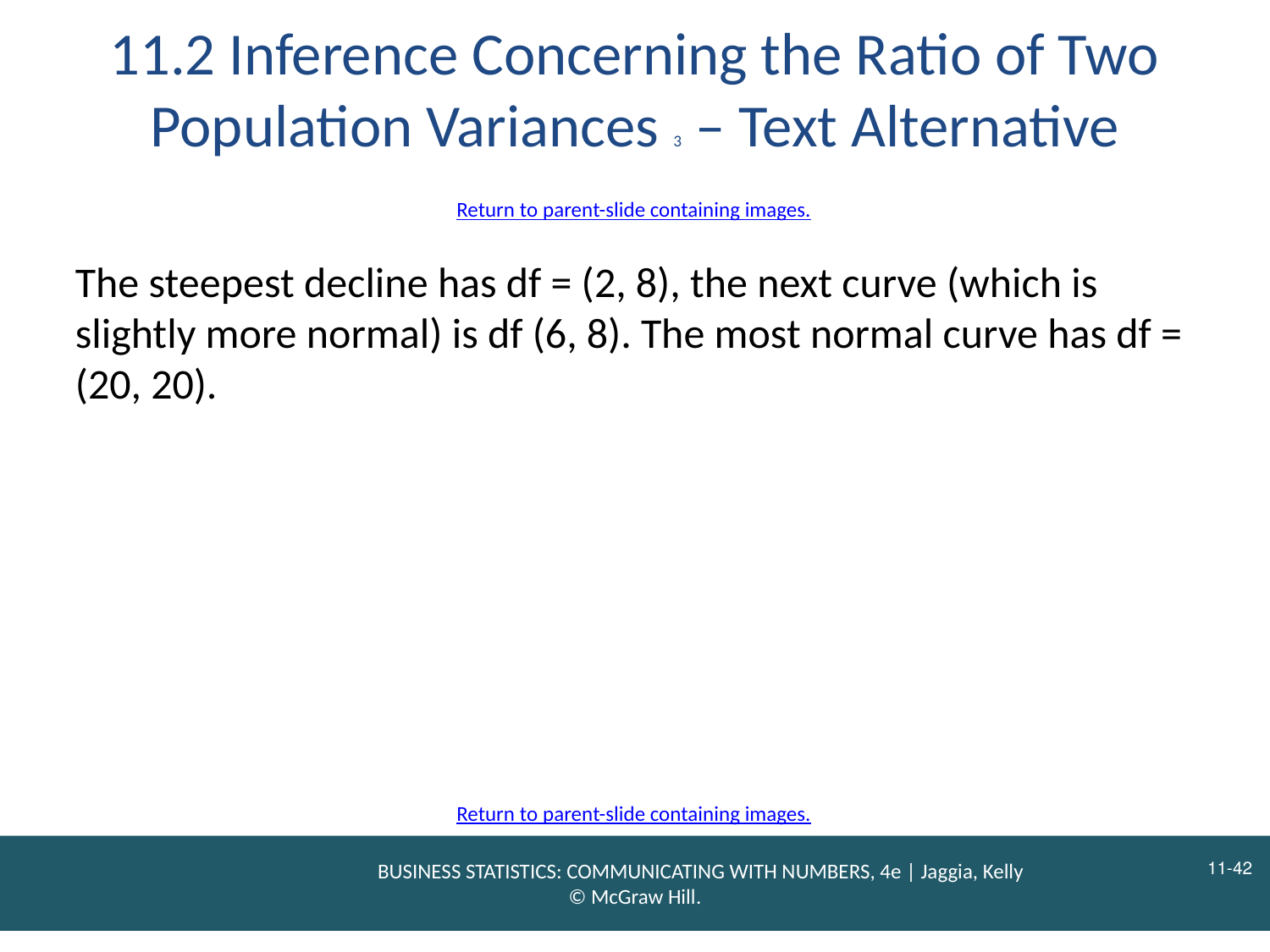

# 11.2 Inference Concerning the Ratio of Two Population Variances 3 – Text Alternative
Return to parent-slide containing images.
The steepest decline has df = (2, 8), the next curve (which is slightly more normal) is df (6, 8). The most normal curve has df = (20, 20).
Return to parent-slide containing images.